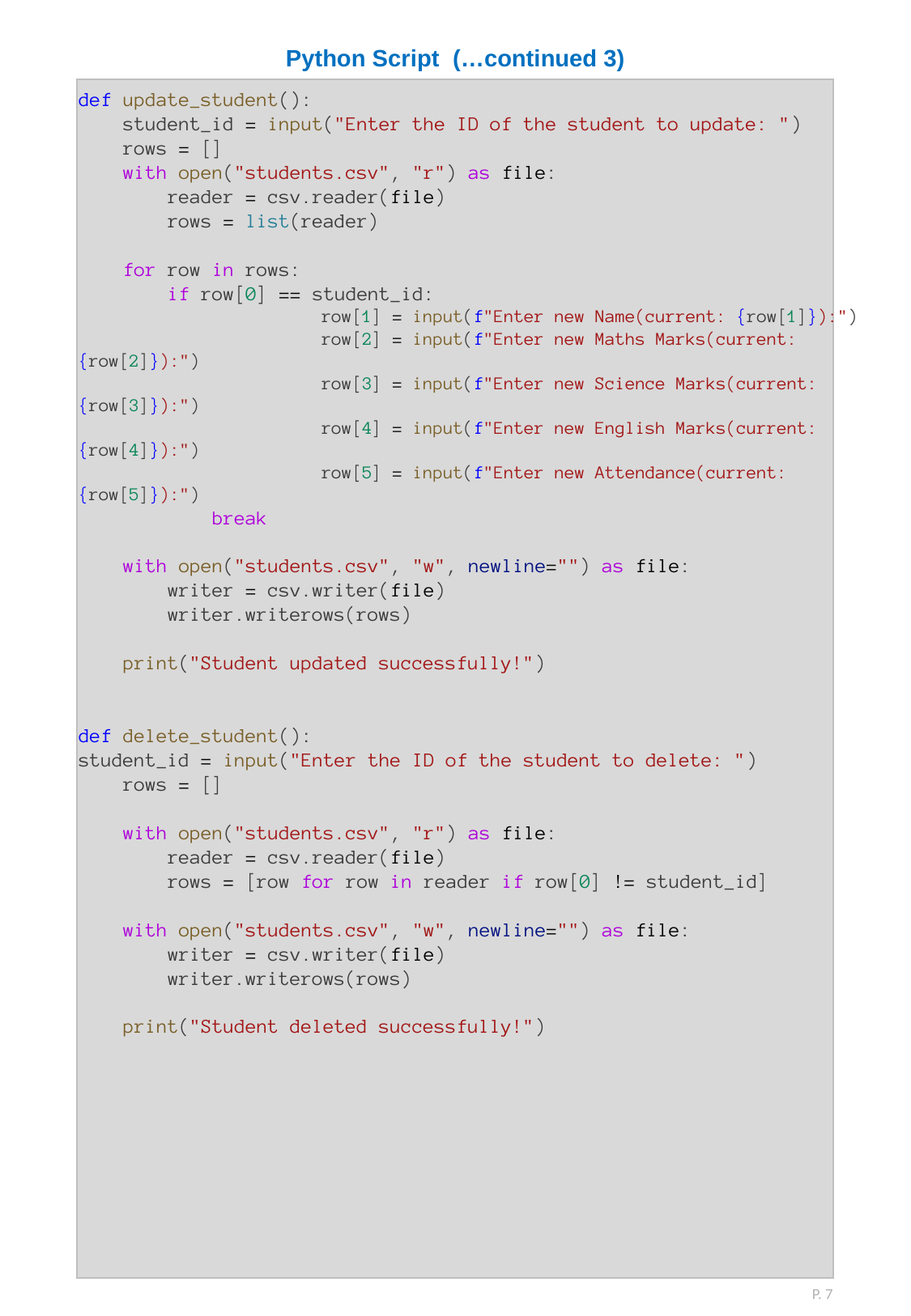

Python Script  (…continued 3)

def update_student():
    student_id = input("Enter the ID of the student to update: ")
    rows = []
    with open("students.csv", "r") as file:
        reader = csv.reader(file)
        rows = list(reader)
    for row in rows:
        if row[0] == student_id:
		row[1] = input(f"Enter new Name(current: {row[1]}):")
		row[2] = input(f"Enter new Maths Marks(current: {row[2]}):")
		row[3] = input(f"Enter new Science Marks(current: {row[3]}):")
		row[4] = input(f"Enter new English Marks(current: {row[4]}):")
		row[5] = input(f"Enter new Attendance(current: {row[5]}):")
            break
    with open("students.csv", "w", newline="") as file:
        writer = csv.writer(file)
        writer.writerows(rows)

    print("Student updated successfully!")

def delete_student():
student_id = input("Enter the ID of the student to delete: ")
    rows = []

    with open("students.csv", "r") as file:
        reader = csv.reader(file)
        rows = [row for row in reader if row[0] != student_id]
    with open("students.csv", "w", newline="") as file:
        writer = csv.writer(file)
        writer.writerows(rows)

    print("Student deleted successfully!")
P. 7